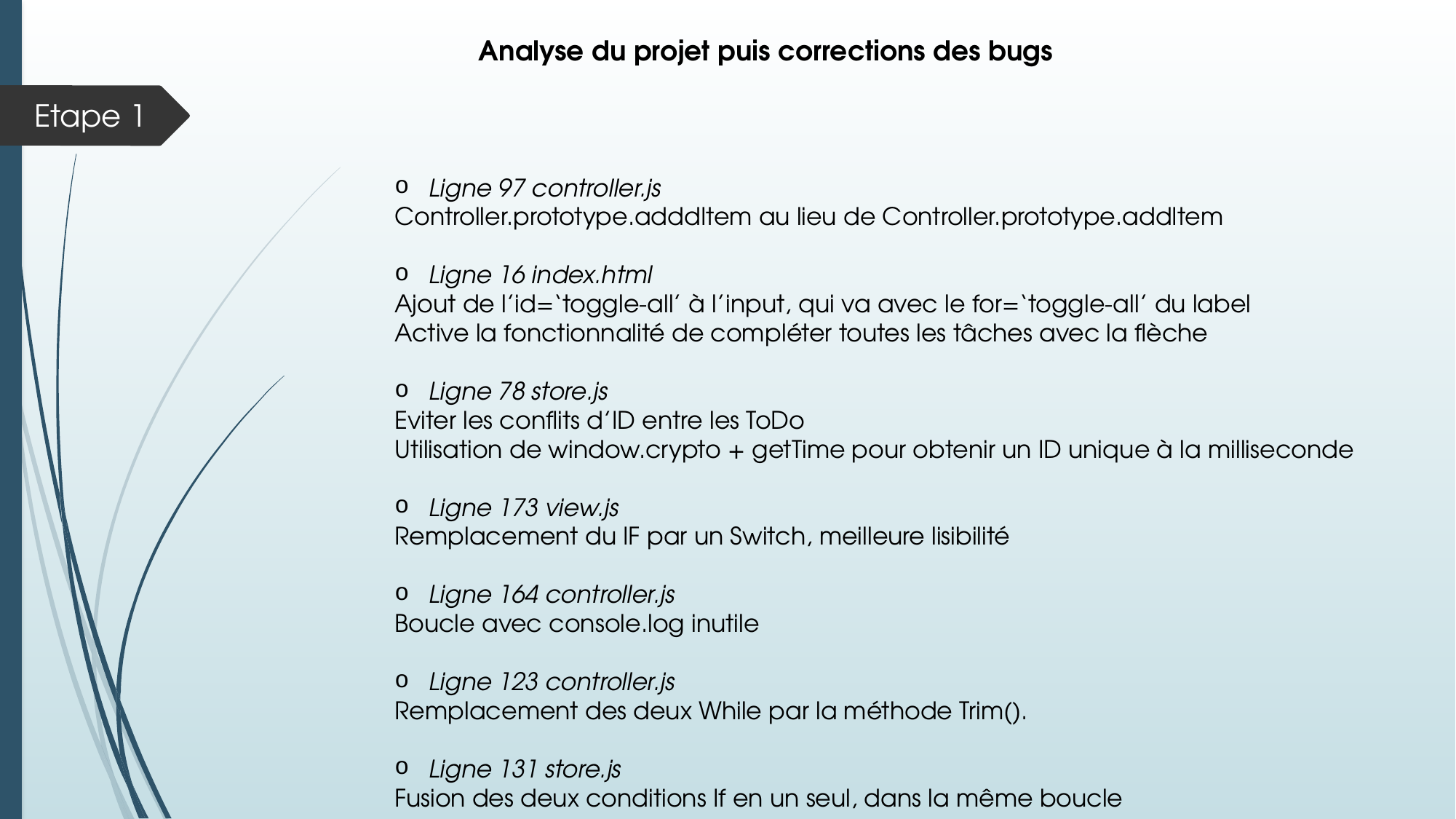

Analyse du projet puis corrections des bugs

Etape 1
Ligne 97 controller.js
Controller.prototype.adddItem au lieu de Controller.prototype.addItem

Ligne 16 index.html
Ajout de l’id=‘toggle-all’ à l’input, qui va avec le for=‘toggle-all’ du label
Active la fonctionnalité de compléter toutes les tâches avec la flèche

Ligne 78 store.js
Eviter les conflits d’ID entre les ToDo
Utilisation de window.crypto + getTime pour obtenir un ID unique à la milliseconde

Ligne 173 view.js
Remplacement du IF par un Switch, meilleure lisibilité

Ligne 164 controller.js
Boucle avec console.log inutile

Ligne 123 controller.js
Remplacement des deux While par la méthode Trim().

Ligne 131 store.js
Fusion des deux conditions If en un seul, dans la même boucle